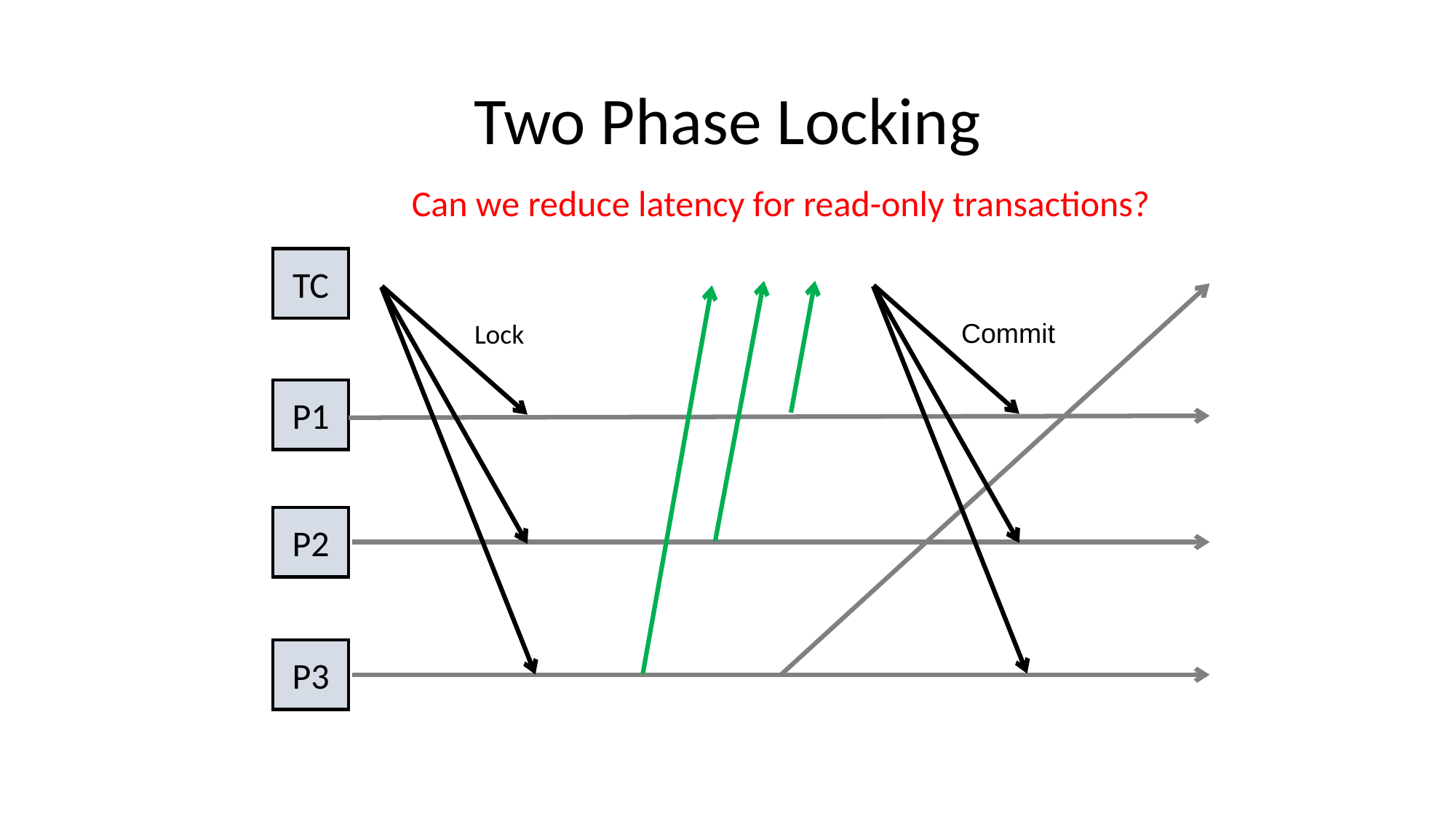

# Two Phase Locking
Can we reduce latency for read-only transactions?
TC
Commit
Lock
P1
P2
P3